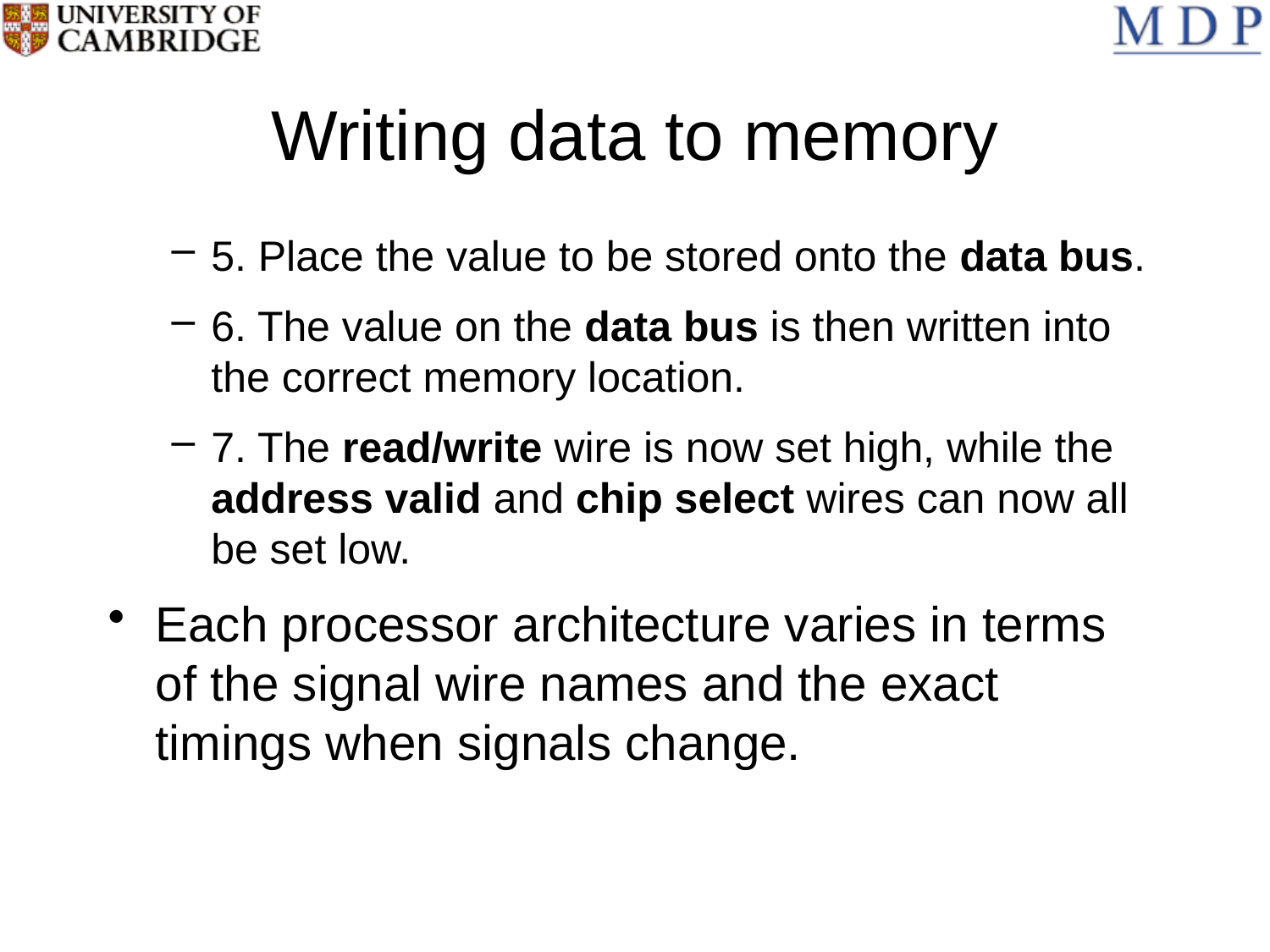

# Writing data to memory
5. Place the value to be stored onto the data bus.
6. The value on the data bus is then written into the correct memory location.
7. The read/write wire is now set high, while the address valid and chip select wires can now all be set low.
Each processor architecture varies in terms of the signal wire names and the exact timings when signals change.